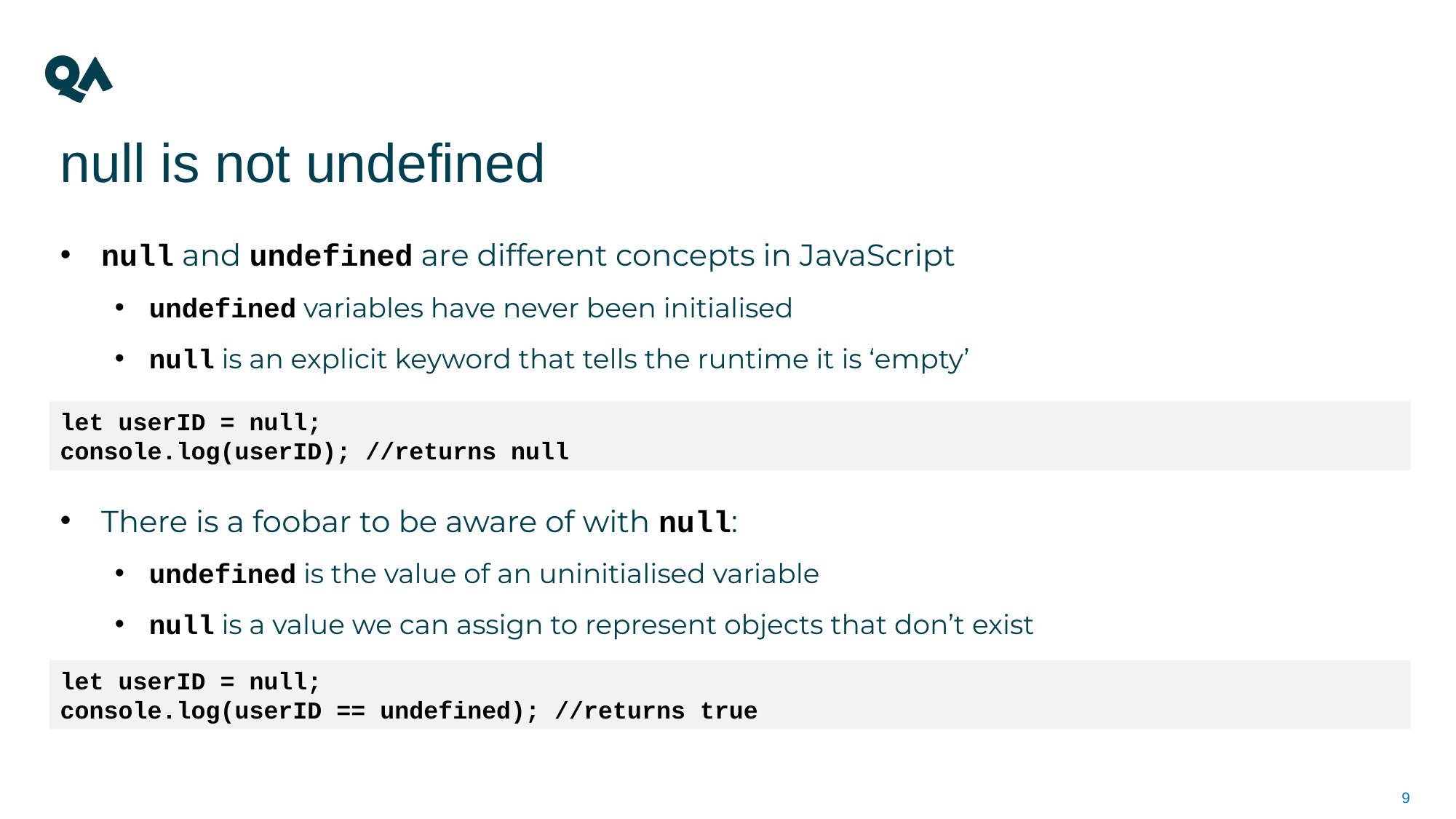

# null is not undefined
null and undefined are different concepts in JavaScript
undefined variables have never been initialised
null is an explicit keyword that tells the runtime it is ‘empty’

There is a foobar to be aware of with null:
undefined is the value of an uninitialised variable
null is a value we can assign to represent objects that don’t exist
let userID = null;
console.log(userID); //returns null
let userID = null;
console.log(userID == undefined); //returns true